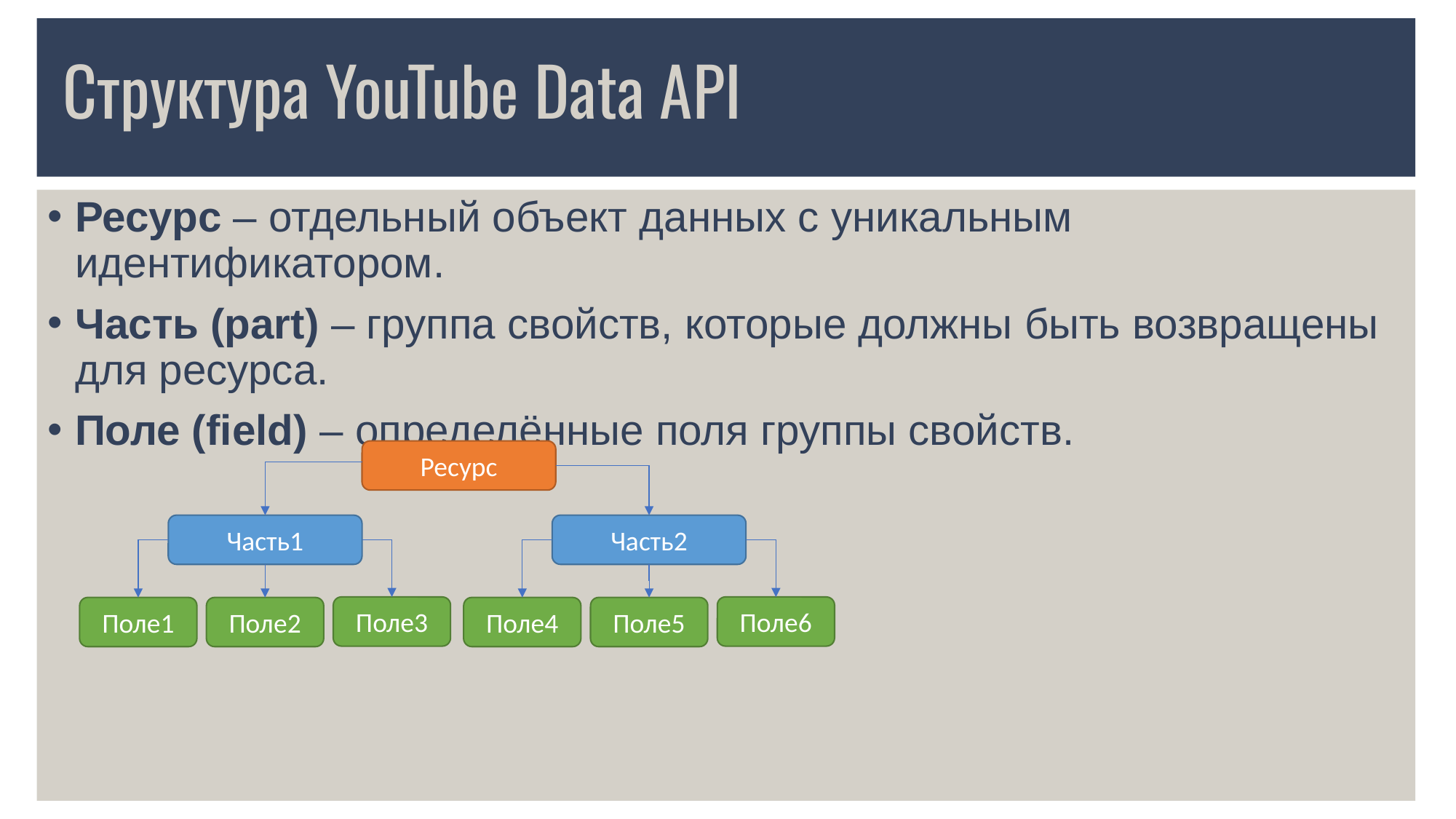

# Структура YouTube Data API
Ресурс – отдельный объект данных с уникальным идентификатором.
Часть (part) – группа свойств, которые должны быть возвращены для ресурса.
Поле (field) – определённые поля группы свойств.
Ресурс
Часть1
Часть2
Поле3
Поле6
Поле1
Поле2
Поле4
Поле5